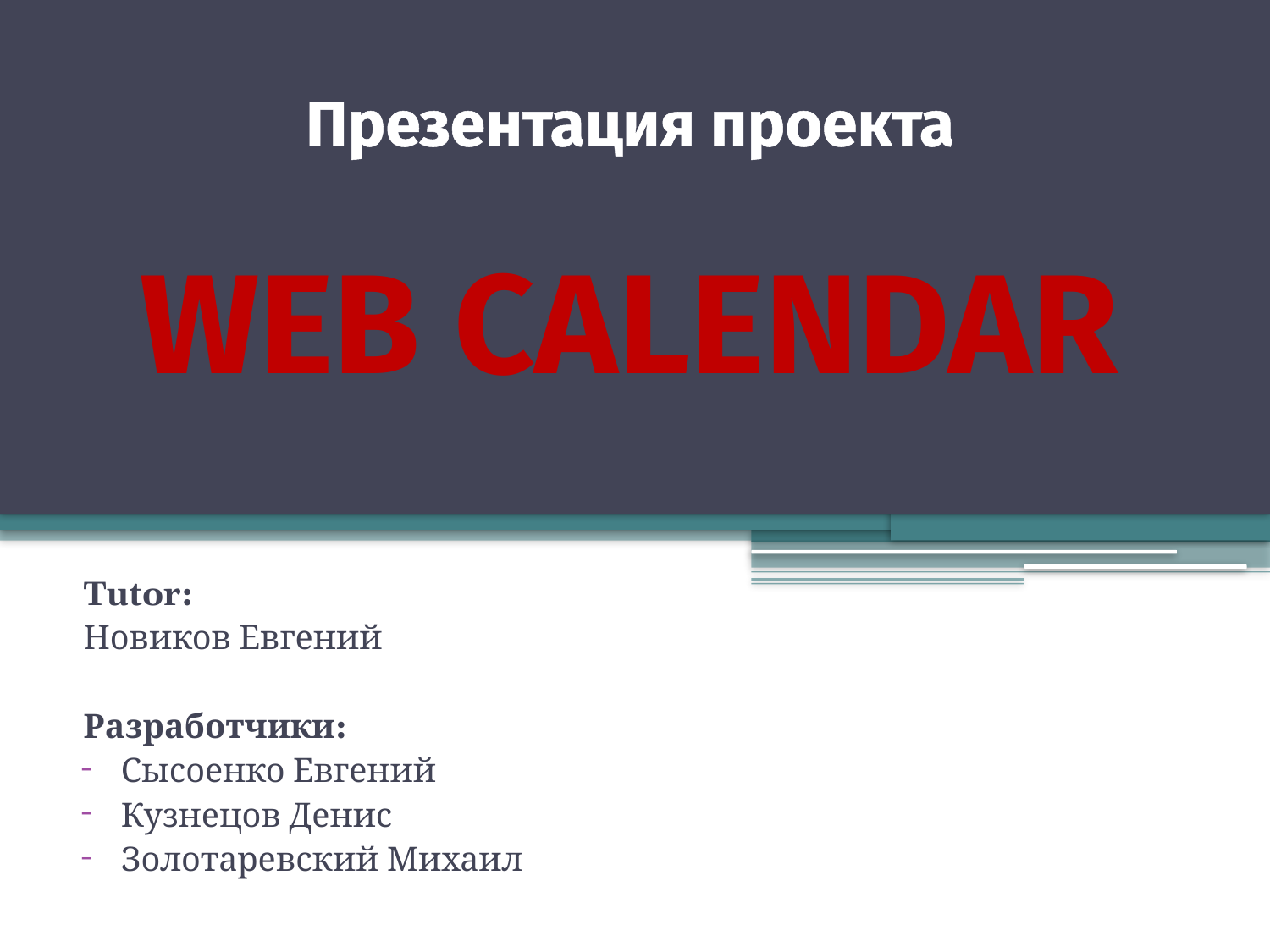

Презентация проекта
WEB CALENDAR
Tutor:
Новиков Евгений

Разработчики:
Сысоенко Евгений
Кузнецов Денис
Золотаревский Михаил